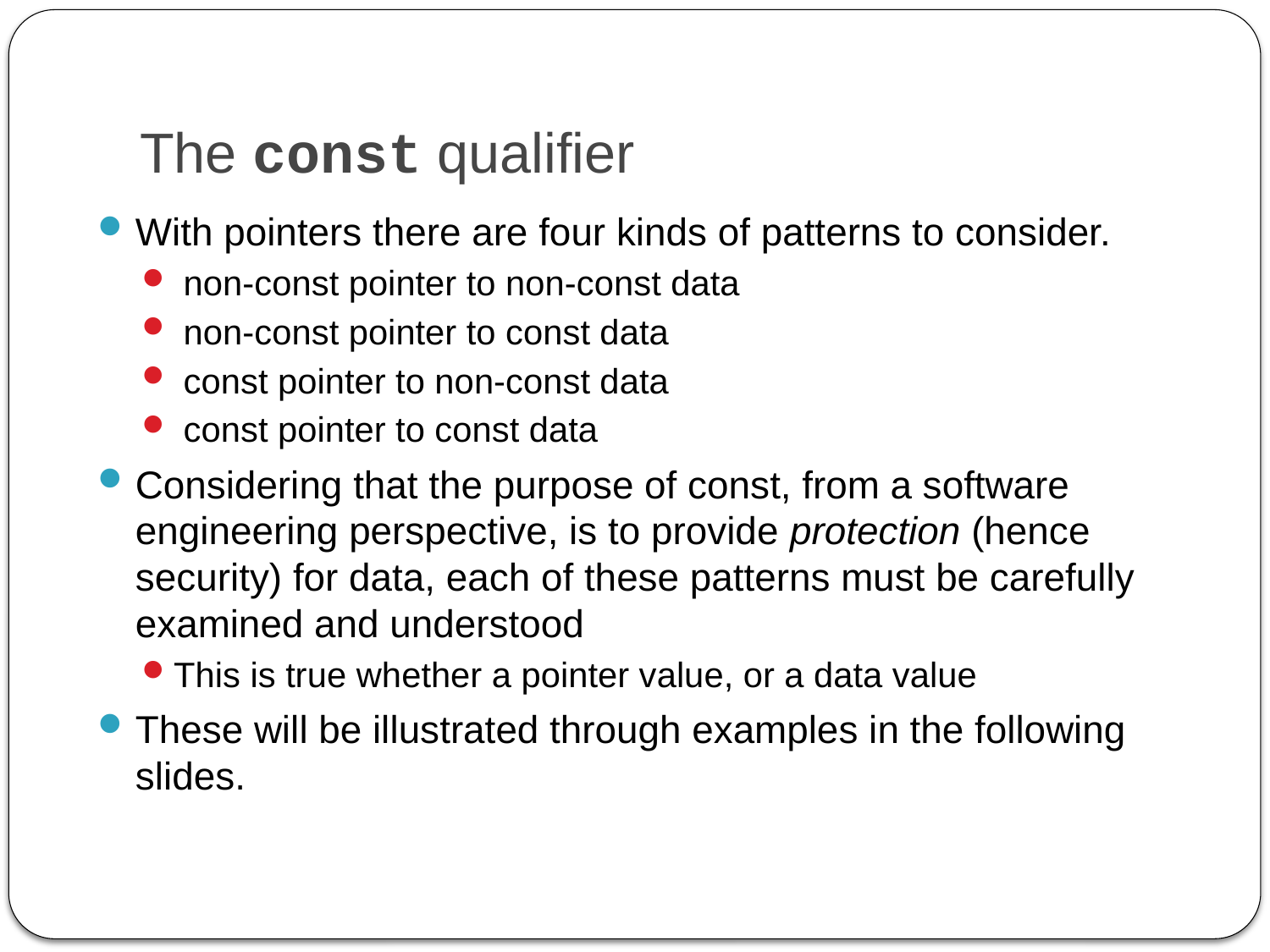

# The const qualifier
With pointers there are four kinds of patterns to consider.
 non-const pointer to non-const data
 non-const pointer to const data
 const pointer to non-const data
 const pointer to const data
Considering that the purpose of const, from a software engineering perspective, is to provide protection (hence security) for data, each of these patterns must be carefully examined and understood
This is true whether a pointer value, or a data value
These will be illustrated through examples in the following slides.